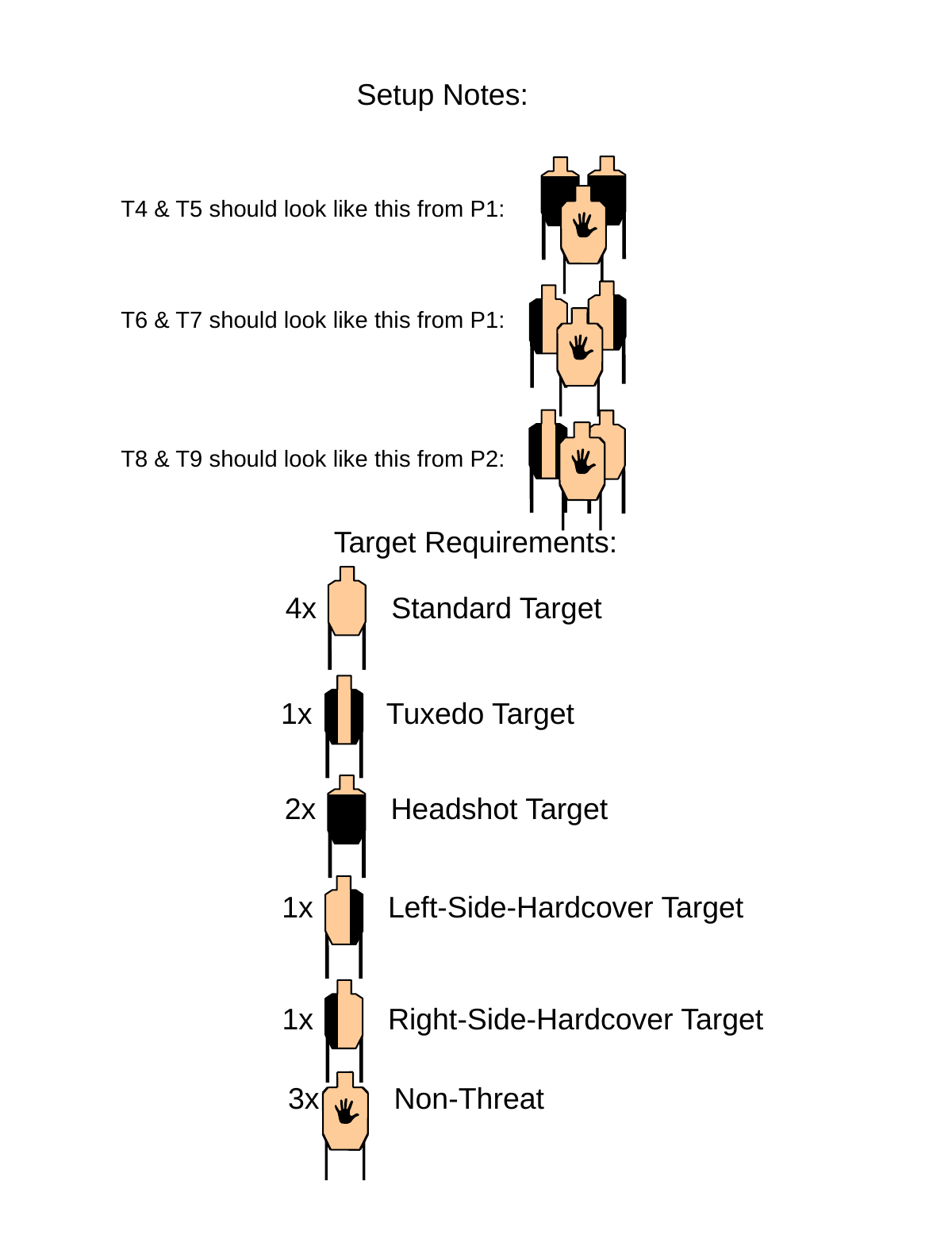

Setup Notes:

T4 & T5 should look like this from P1:

T6 & T7 should look like this from P1:

T8 & T9 should look like this from P2:

Target Requirements:

4x         Standard Target

1x         Tuxedo Target

2x         Headshot Target

1x         Left-Side-Hardcover Target

1x         Right-Side-Hardcover Target

3x         Non-Threat